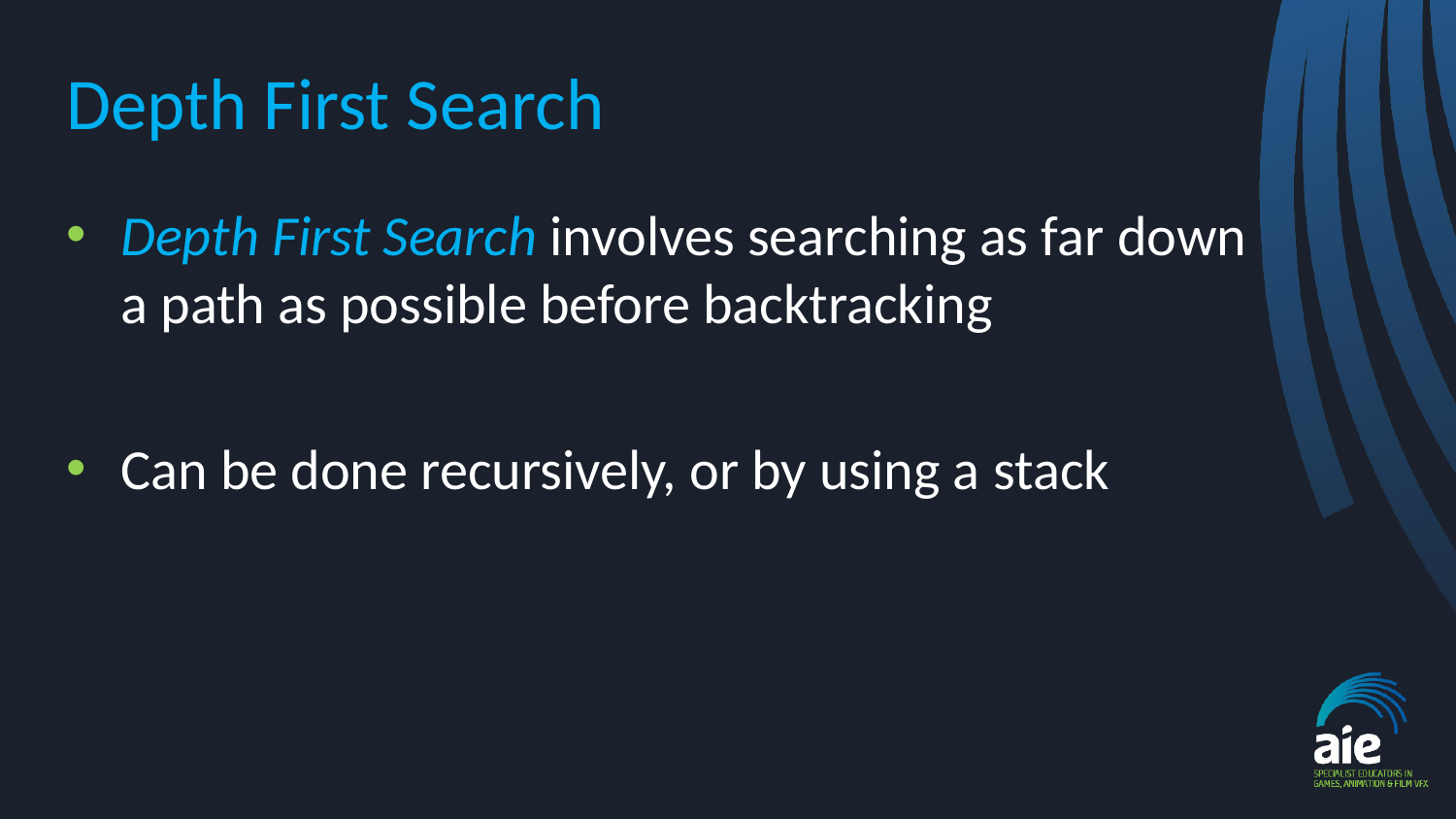

# Depth First Search
Depth First Search involves searching as far down a path as possible before backtracking

Can be done recursively, or by using a stack